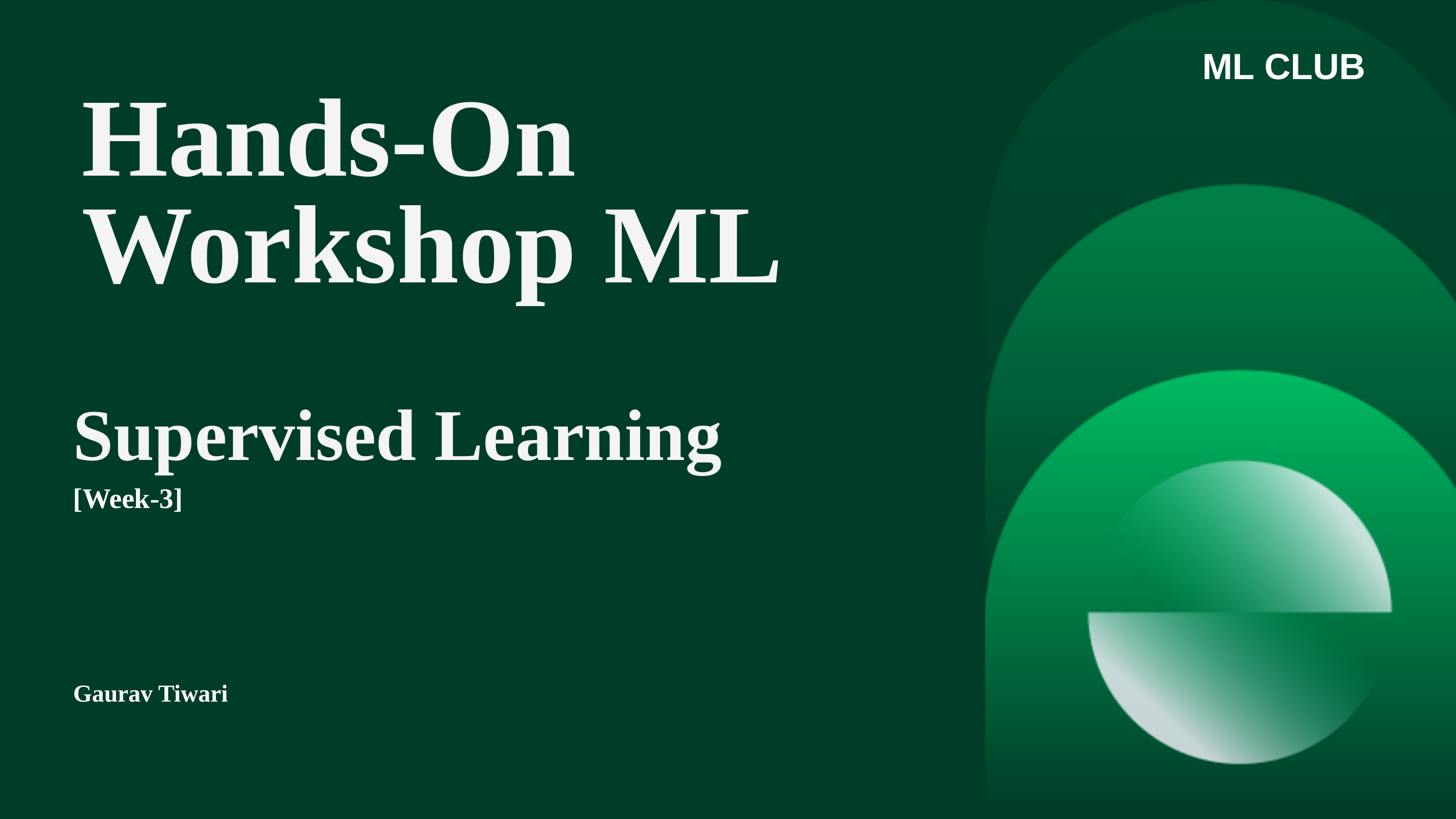

ML CLUB
Hands-On Workshop ML
Supervised Learning
[Week-3]
Gaurav Tiwari